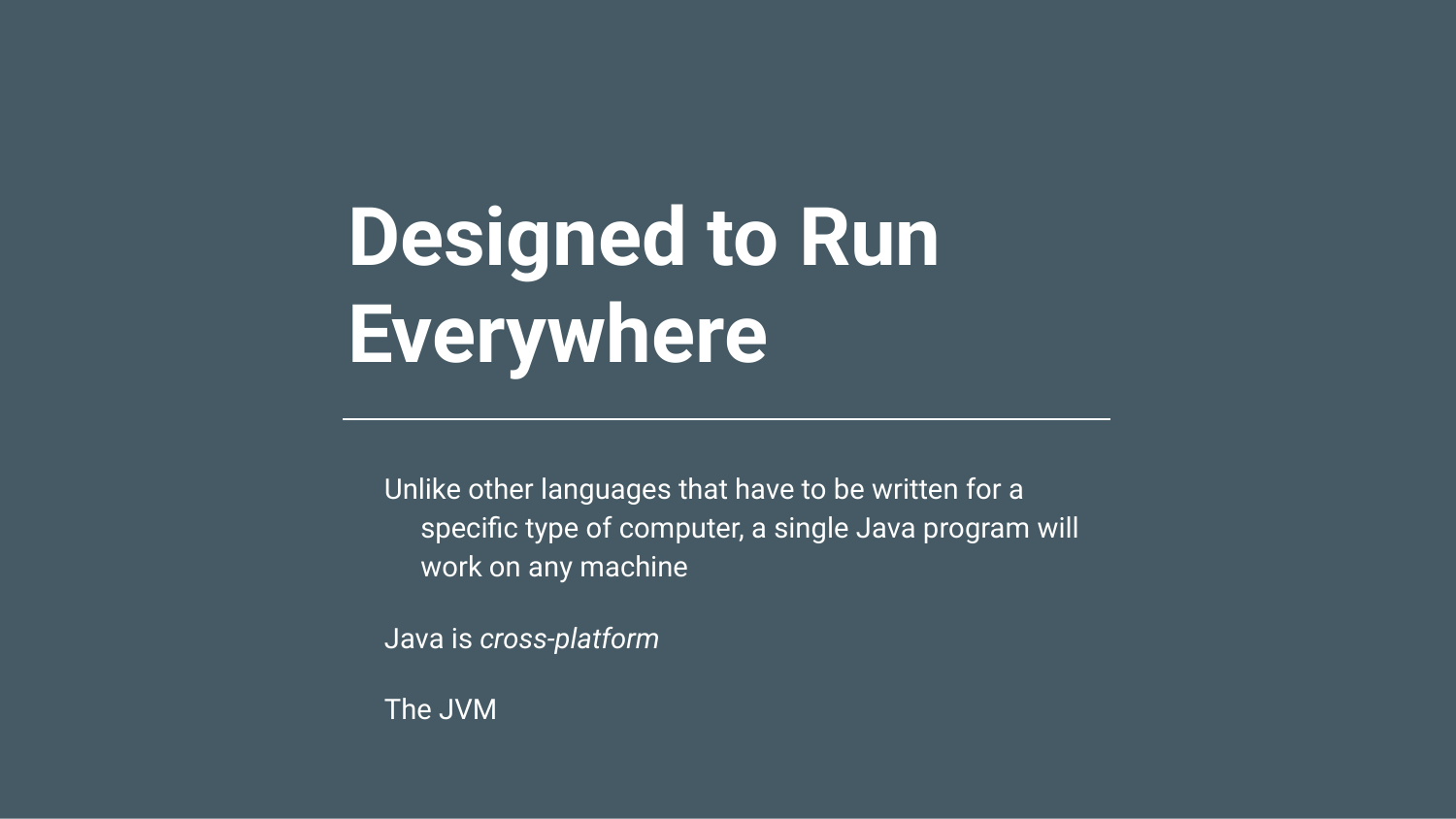

# Designed to Run
Everywhere
Unlike other languages that have to be written for a specific type of computer, a single Java program will work on any machine
Java is cross-platform
The JVM